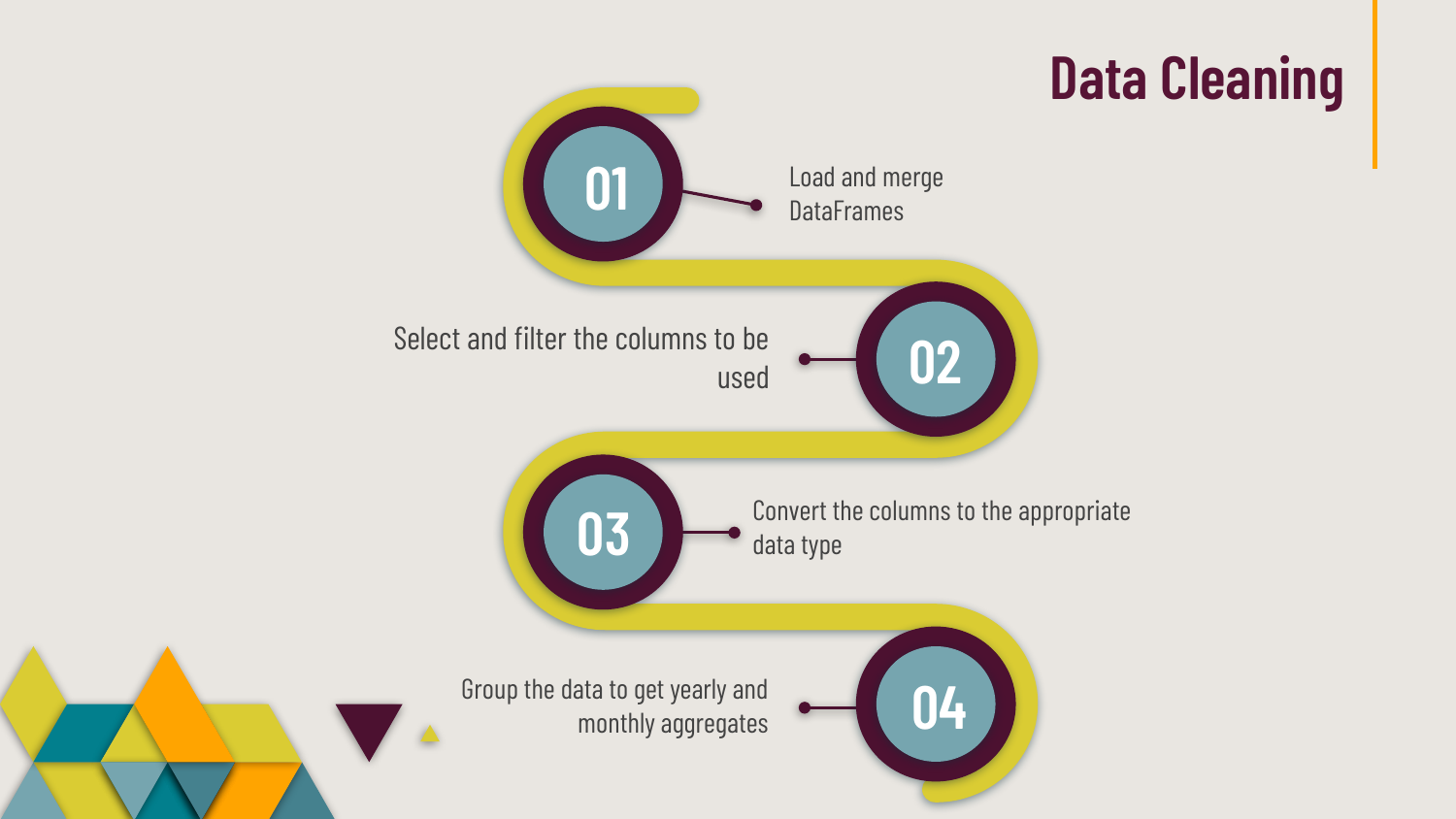

# Data Cleaning

01
Load and merge DataFrames
Select and filter the columns to be used
02
Convert the columns to the appropriate data type
03
Group the data to get yearly and monthly aggregates
04